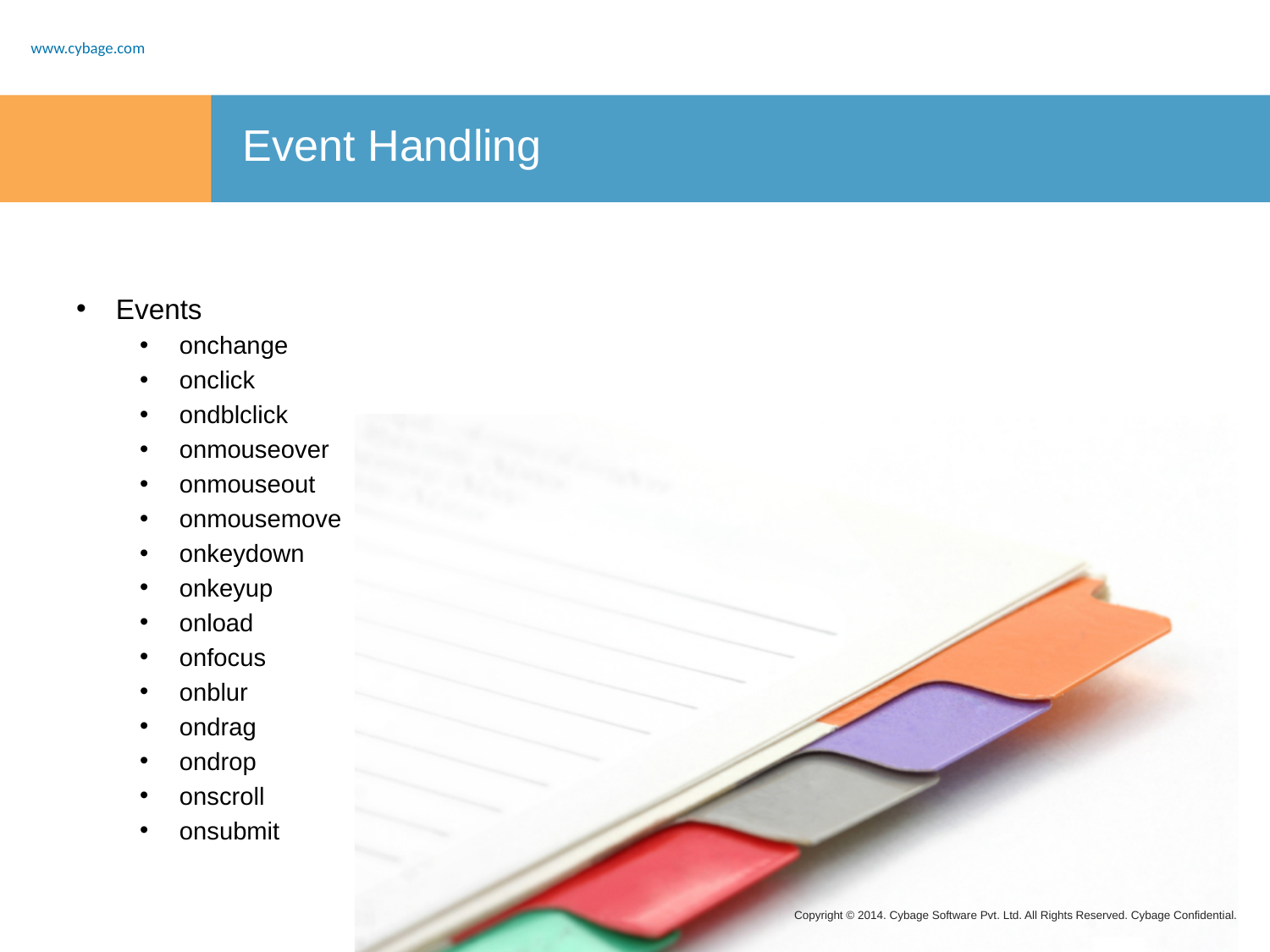

# Event Handling

Events
onchange
onclick
ondblclick
onmouseover
onmouseout
onmousemove
onkeydown
onkeyup
onload
onfocus
onblur
ondrag
ondrop
onscroll
onsubmit